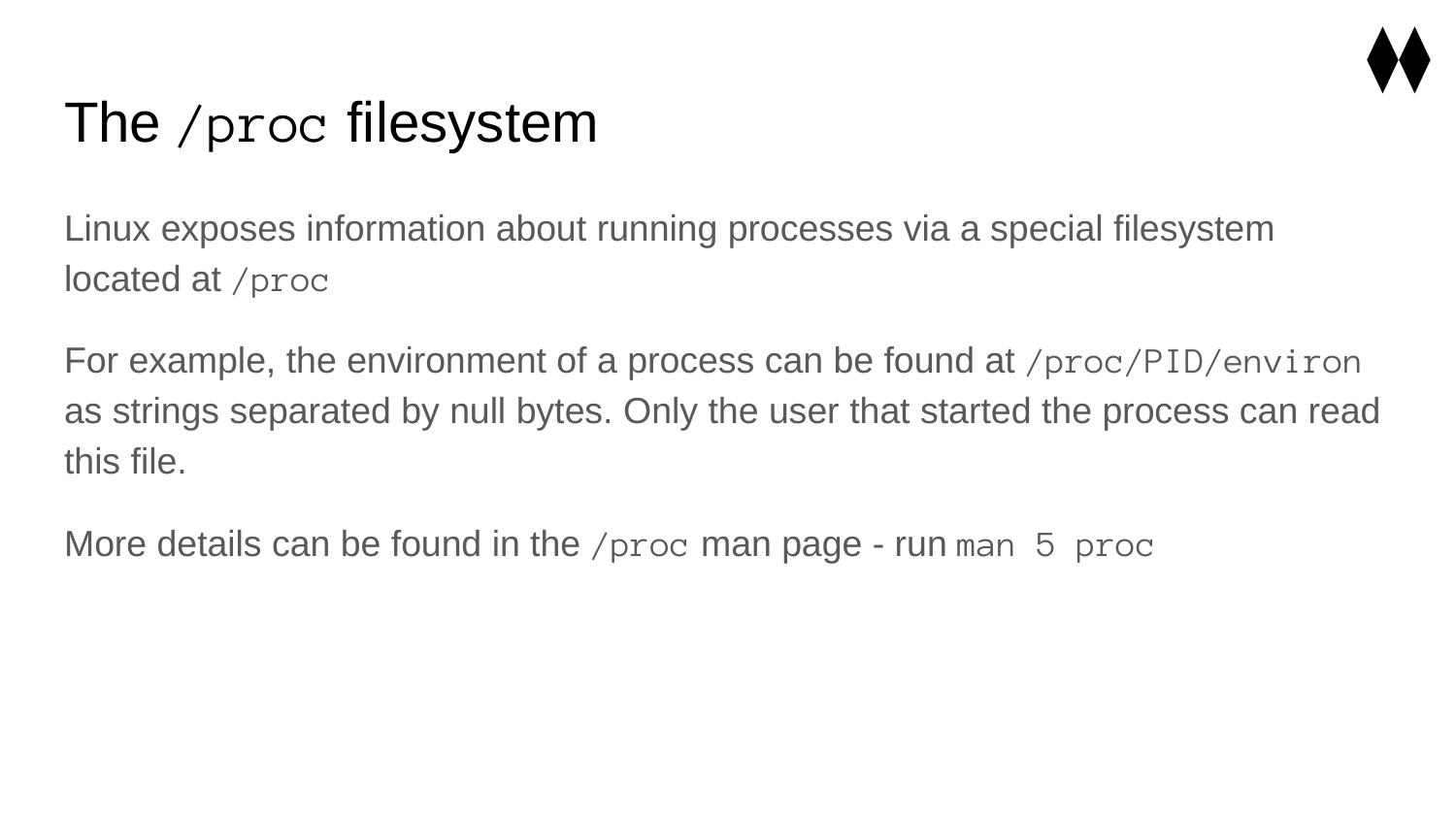

⧫⧫
# The /proc filesystem
Linux exposes information about running processes via a special filesystem located at /proc
For example, the environment of a process can be found at /proc/PID/environ as strings separated by null bytes. Only the user that started the process can read this file.
More details can be found in the /proc man page - run man 5 proc